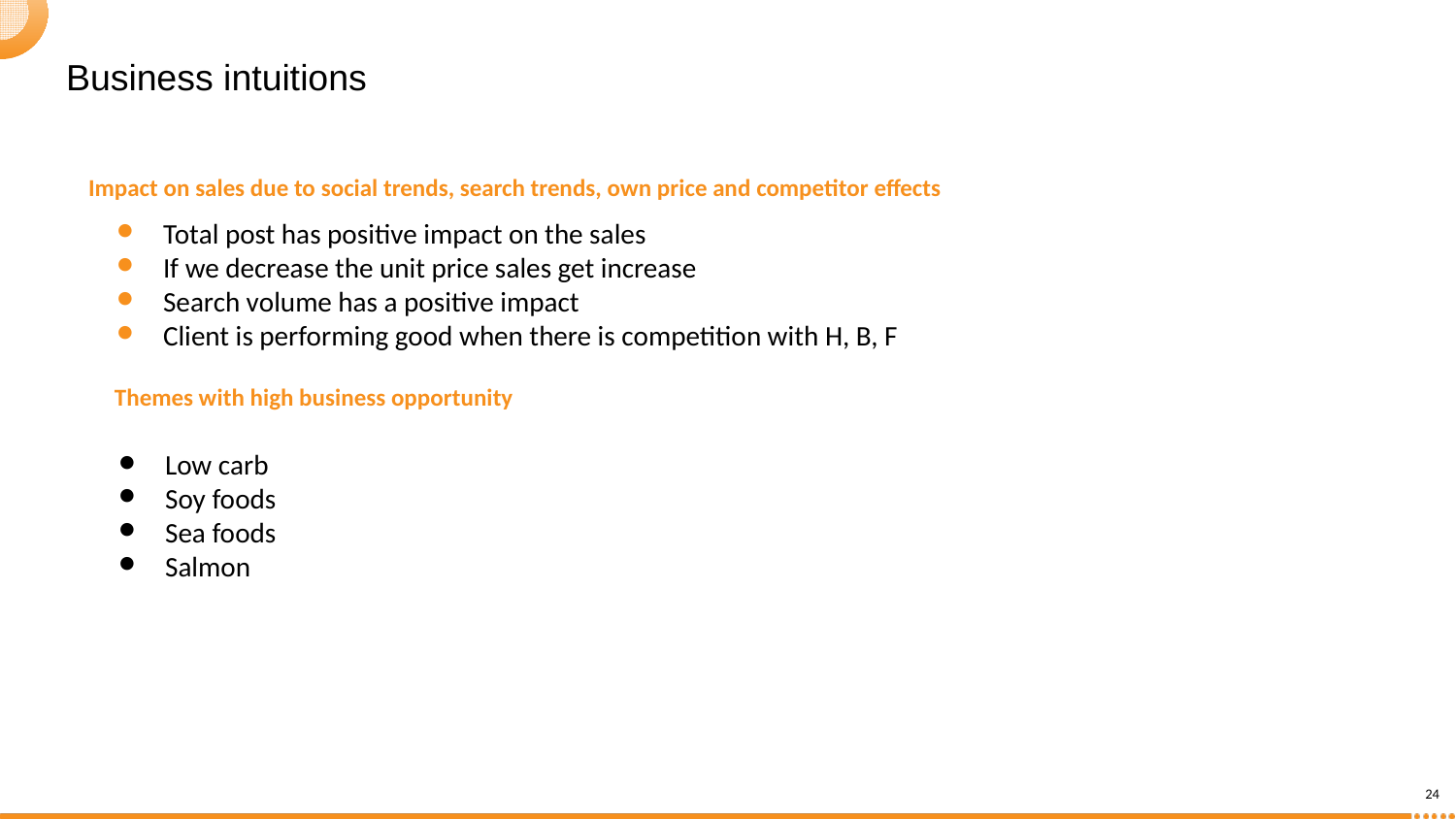

# Business intuitions
Impact on sales due to social trends, search trends, own price and competitor effects
Total post has positive impact on the sales
If we decrease the unit price sales get increase
Search volume has a positive impact
Client is performing good when there is competition with H, B, F
Themes with high business opportunity
Low carb
Soy foods
Sea foods
Salmon